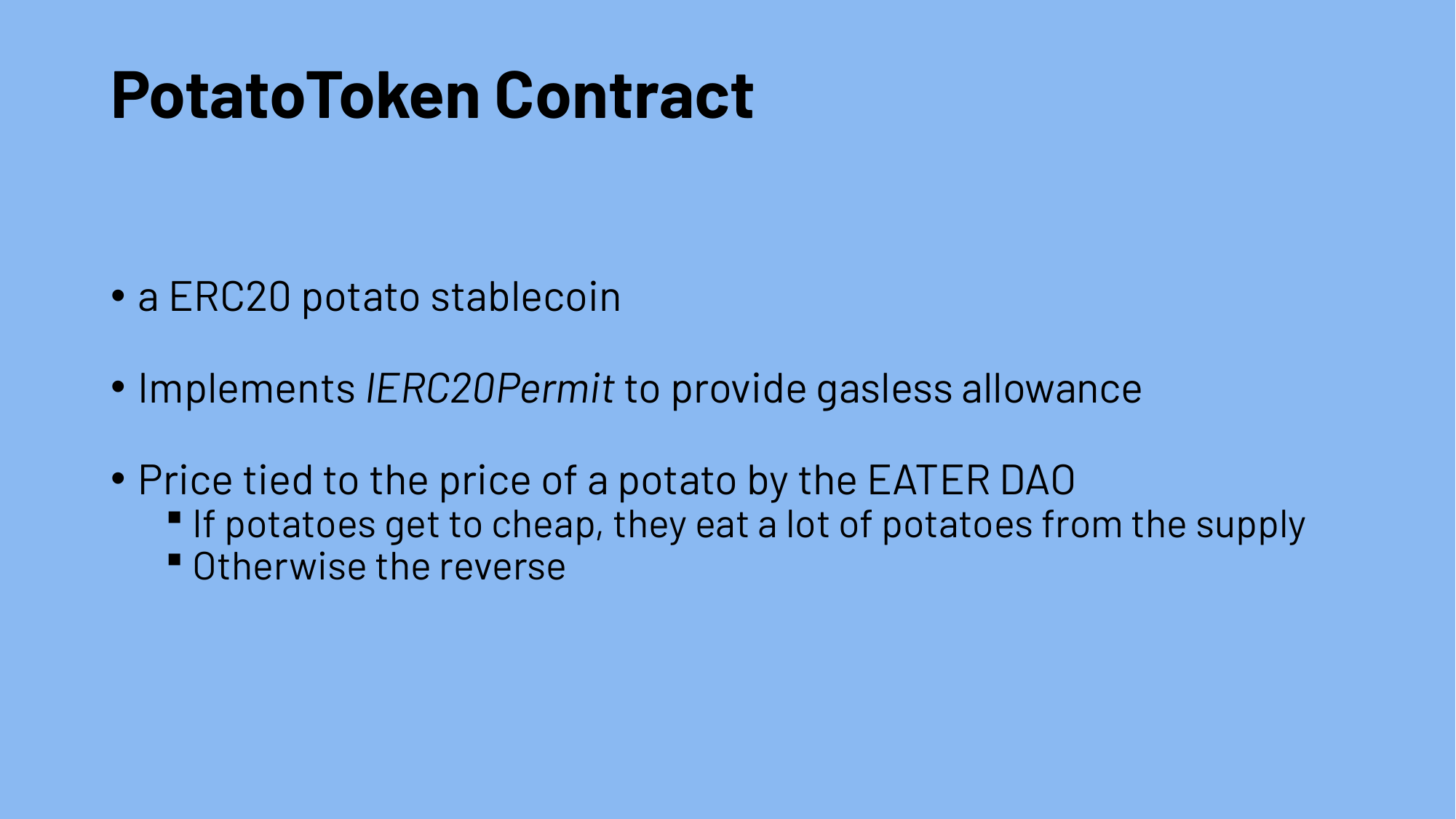

# PotatoToken Contract

a ERC20 potato stablecoin

Implements IERC20Permit to provide gasless allowance

Price tied to the price of a potato by the EATER DAO
If potatoes get to cheap, they eat a lot of potatoes from the supply
Otherwise the reverse